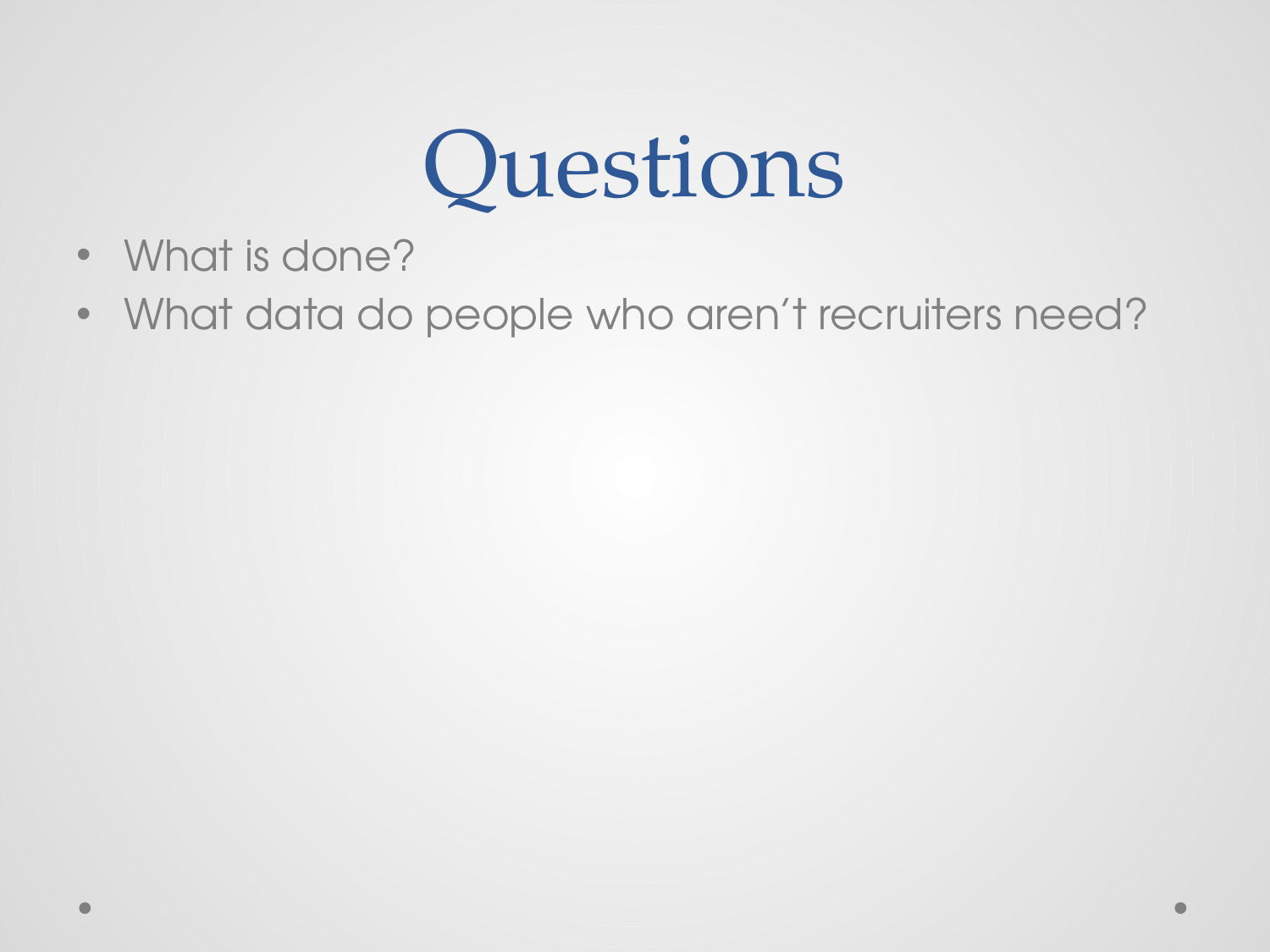

# Questions
What is done?
What data do people who aren’t recruiters need?